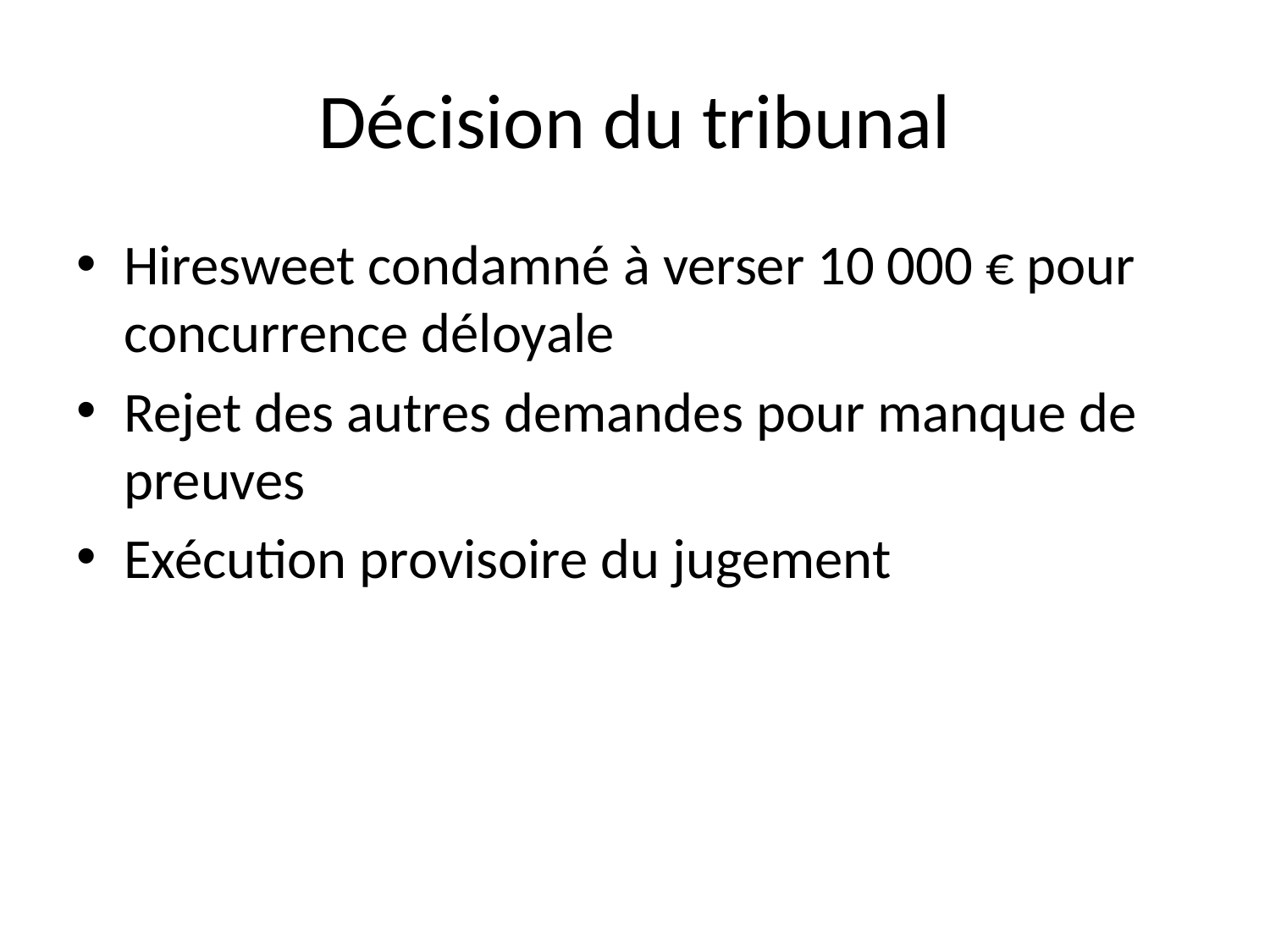

# Décision du tribunal
Hiresweet condamné à verser 10 000 € pour concurrence déloyale
Rejet des autres demandes pour manque de preuves
Exécution provisoire du jugement